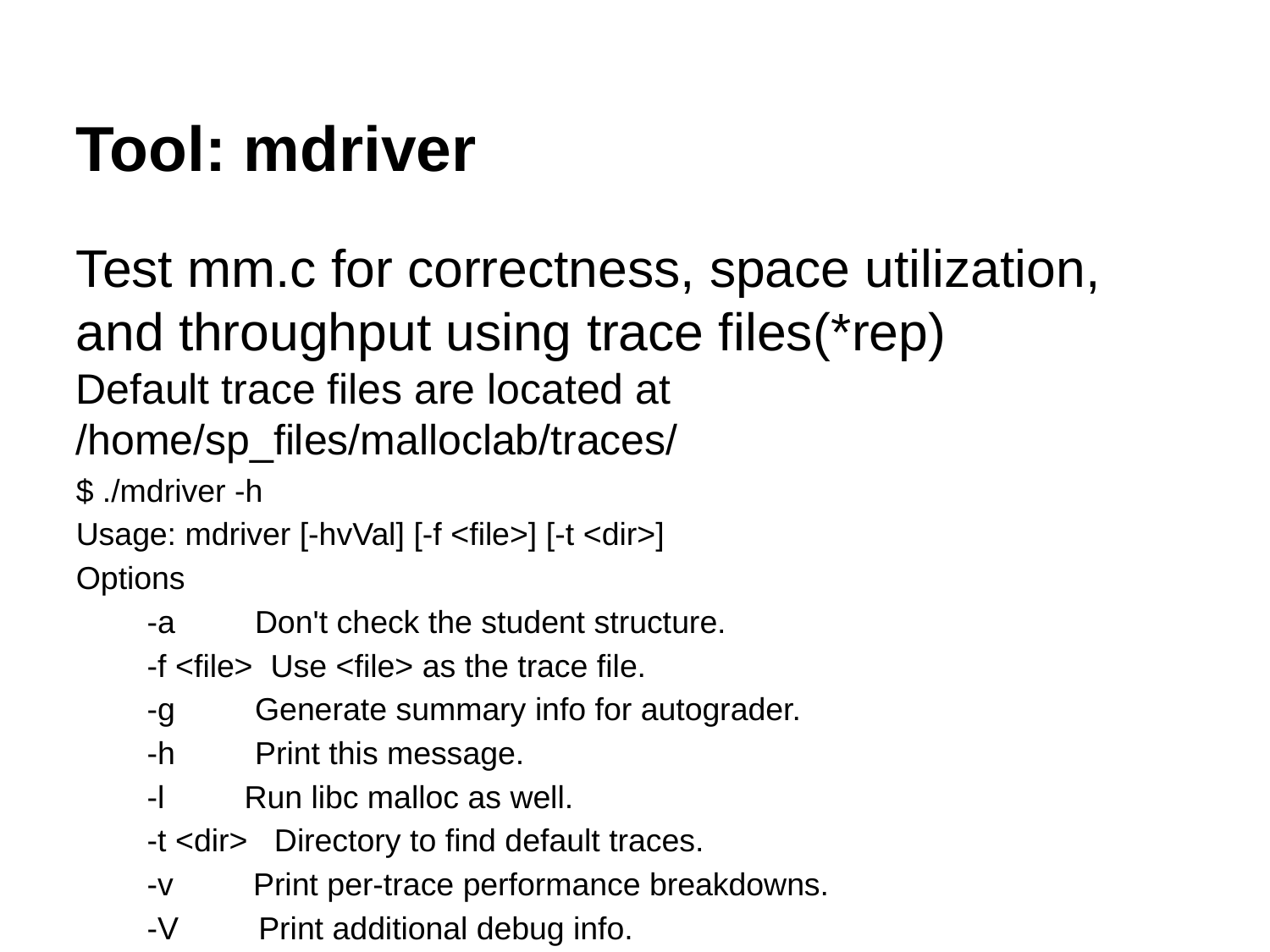

Tool: mdriver
Test mm.c for correctness, space utilization, and throughput using trace files(*rep)
Default trace files are located at /home/sp_files/malloclab/traces/
$ ./mdriver -h
Usage: mdriver [-hvVal] [-f <file>] [-t <dir>]
Options
        -a         Don't check the student structure.
        -f <file>  Use <file> as the trace file.
        -g         Generate summary info for autograder.
        -h         Print this message.
        -l         Run libc malloc as well.
        -t <dir>   Directory to find default traces.
        -v         Print per-trace performance breakdowns.
        -V         Print additional debug info.